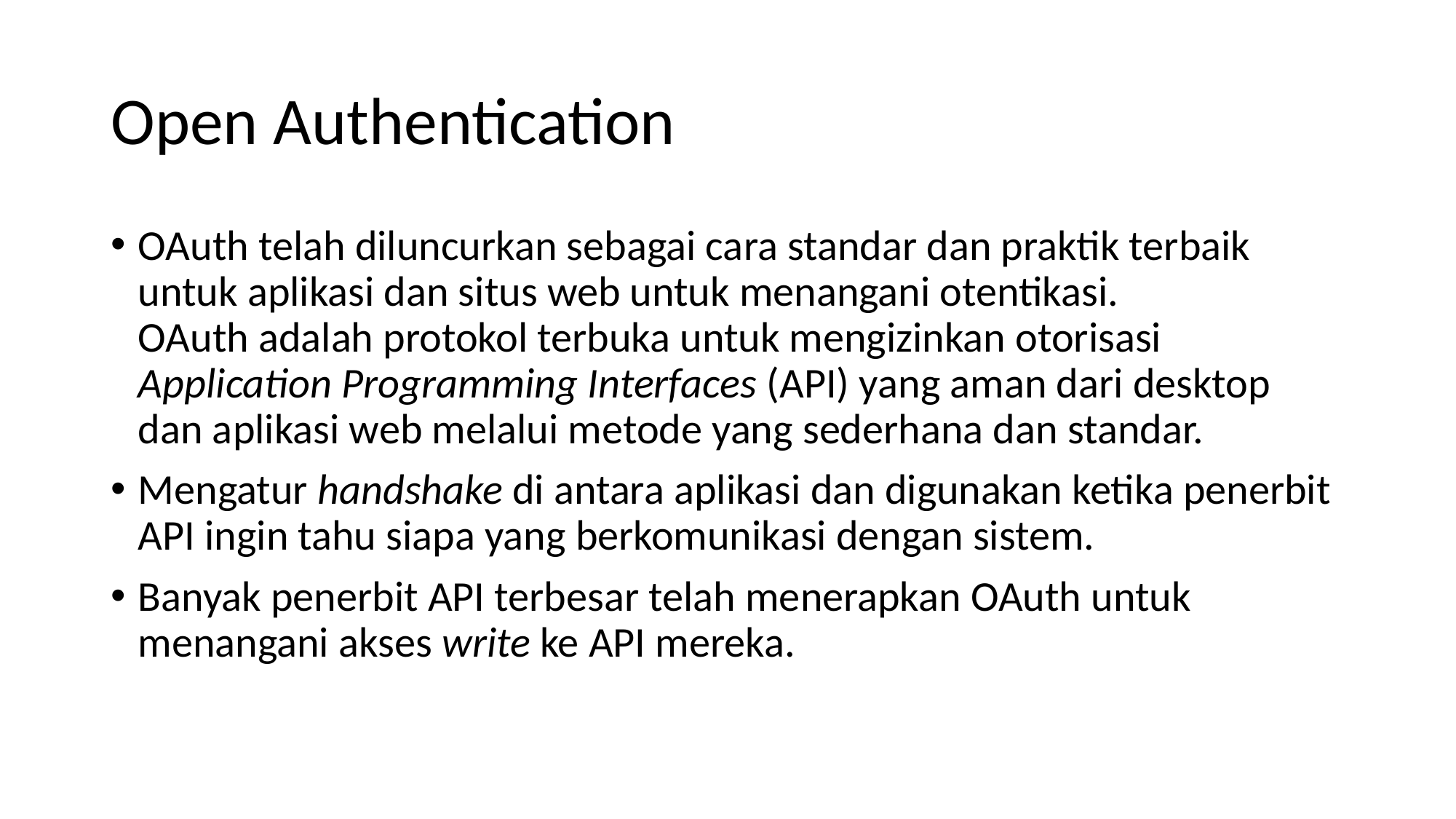

# Open Authentication
OAuth telah diluncurkan sebagai cara standar dan praktik terbaik untuk aplikasi dan situs web untuk menangani otentikasi.
OAuth adalah protokol terbuka untuk mengizinkan otorisasi Application Programming Interfaces (API) yang aman dari desktop dan aplikasi web melalui metode yang sederhana dan standar.
Mengatur handshake di antara aplikasi dan digunakan ketika penerbit API ingin tahu siapa yang berkomunikasi dengan sistem.
Banyak penerbit API terbesar telah menerapkan OAuth untuk menangani akses write ke API mereka.